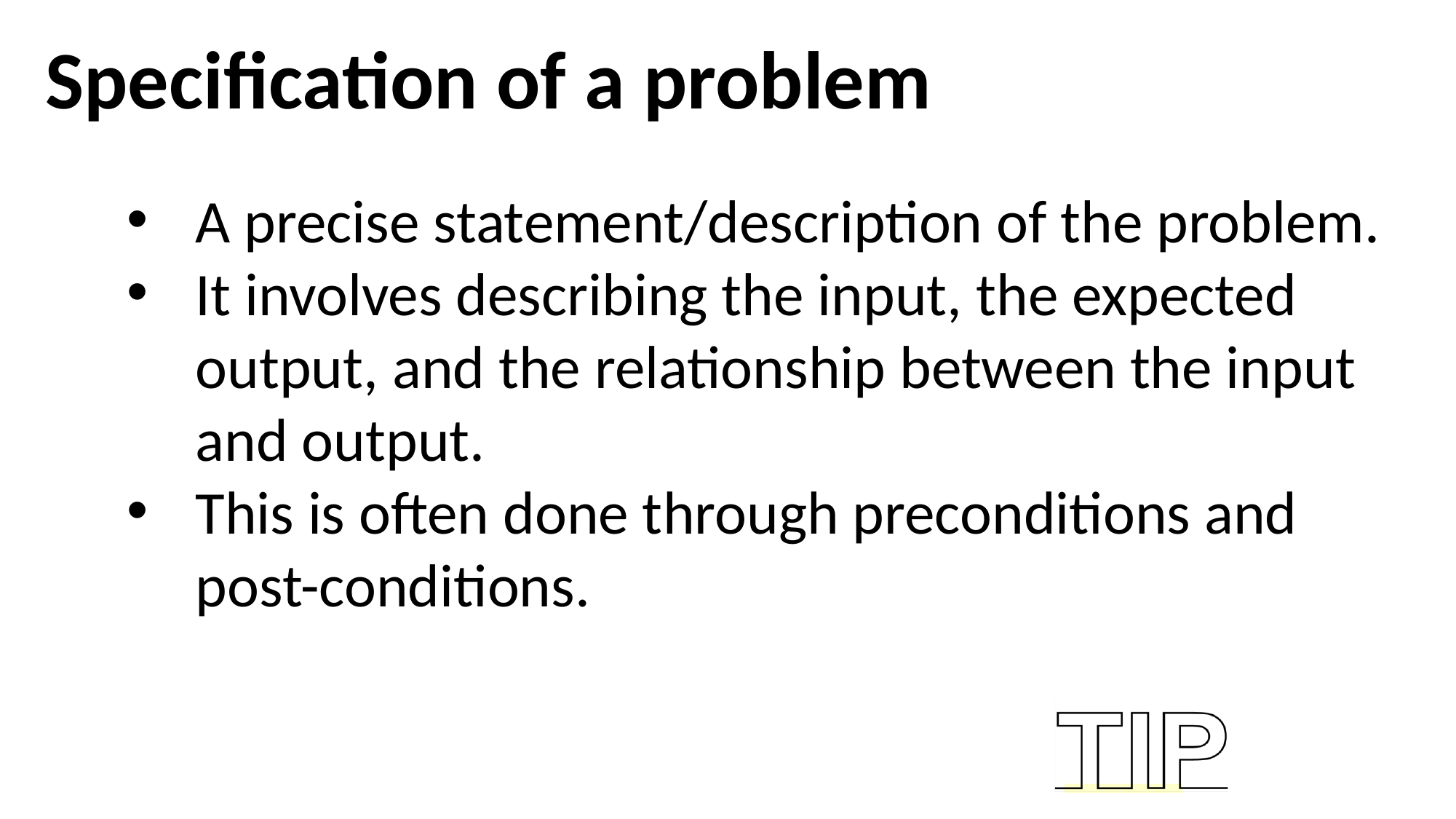

Specification of a problem
A precise statement/description of the problem.
It involves describing the input, the expected output, and the relationship between the input and output.
This is often done through preconditions and post-conditions.